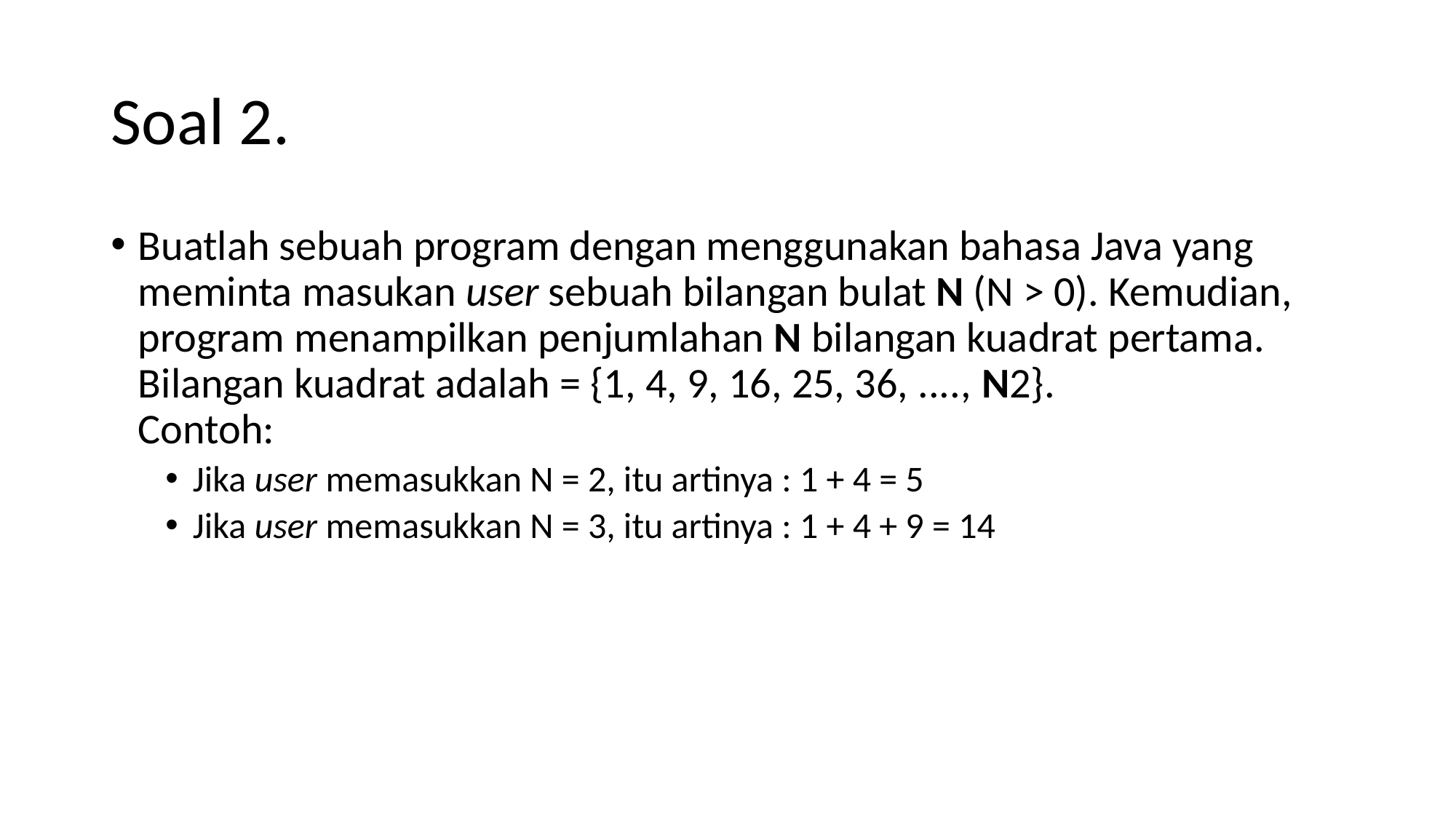

# Soal 2.
Buatlah sebuah program dengan menggunakan bahasa Java yang
meminta masukan user sebuah bilangan bulat N (N > 0). Kemudian, program menampilkan penjumlahan N bilangan kuadrat pertama. Bilangan kuadrat adalah = {1, 4, 9, 16, 25, 36, ...., N2}.
Contoh:
Jika user memasukkan N = 2, itu artinya : 1 + 4 = 5
Jika user memasukkan N = 3, itu artinya : 1 + 4 + 9 = 14